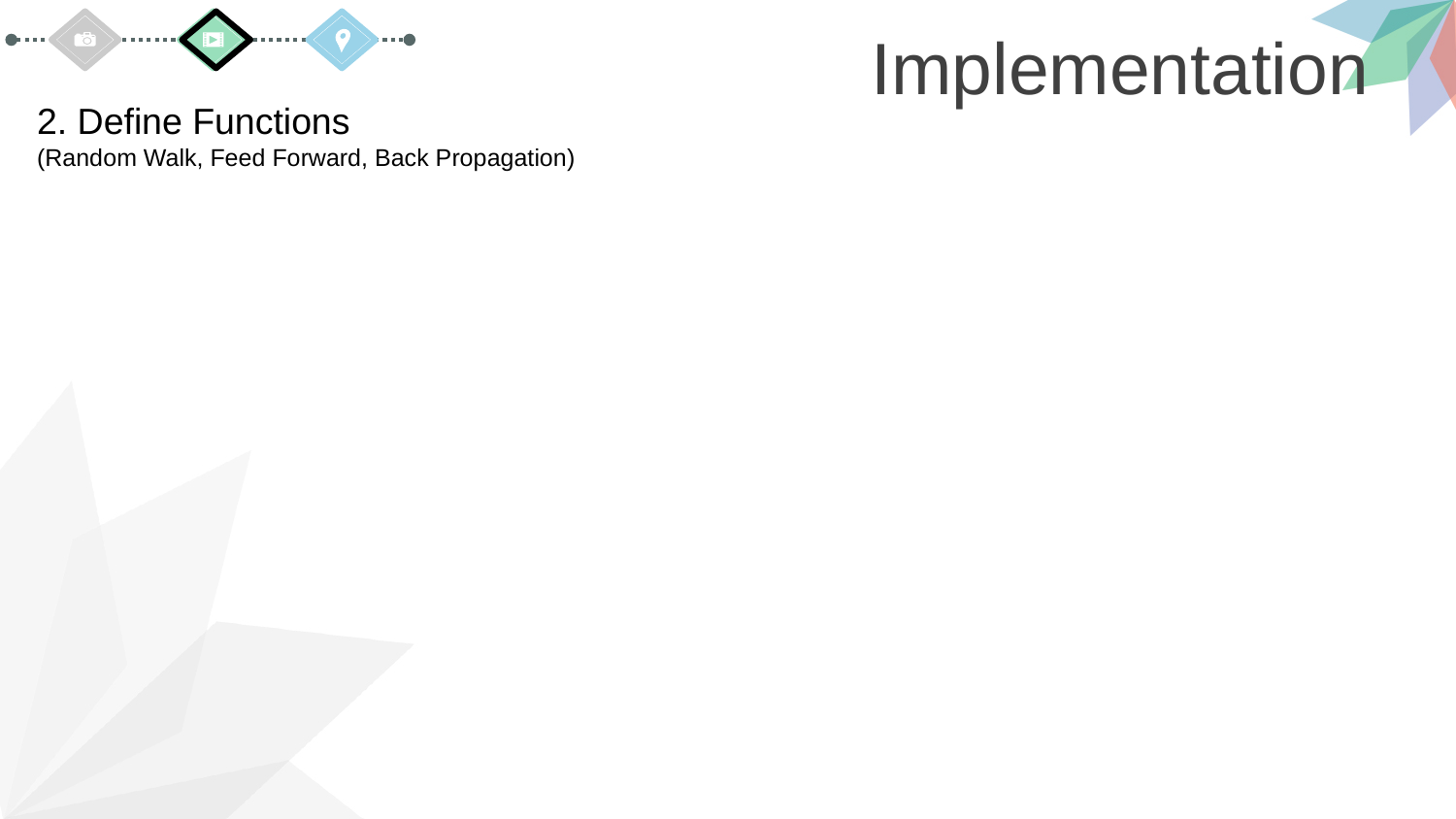

Implementation

2. Define Functions
(Random Walk, Feed Forward, Back Propagation)